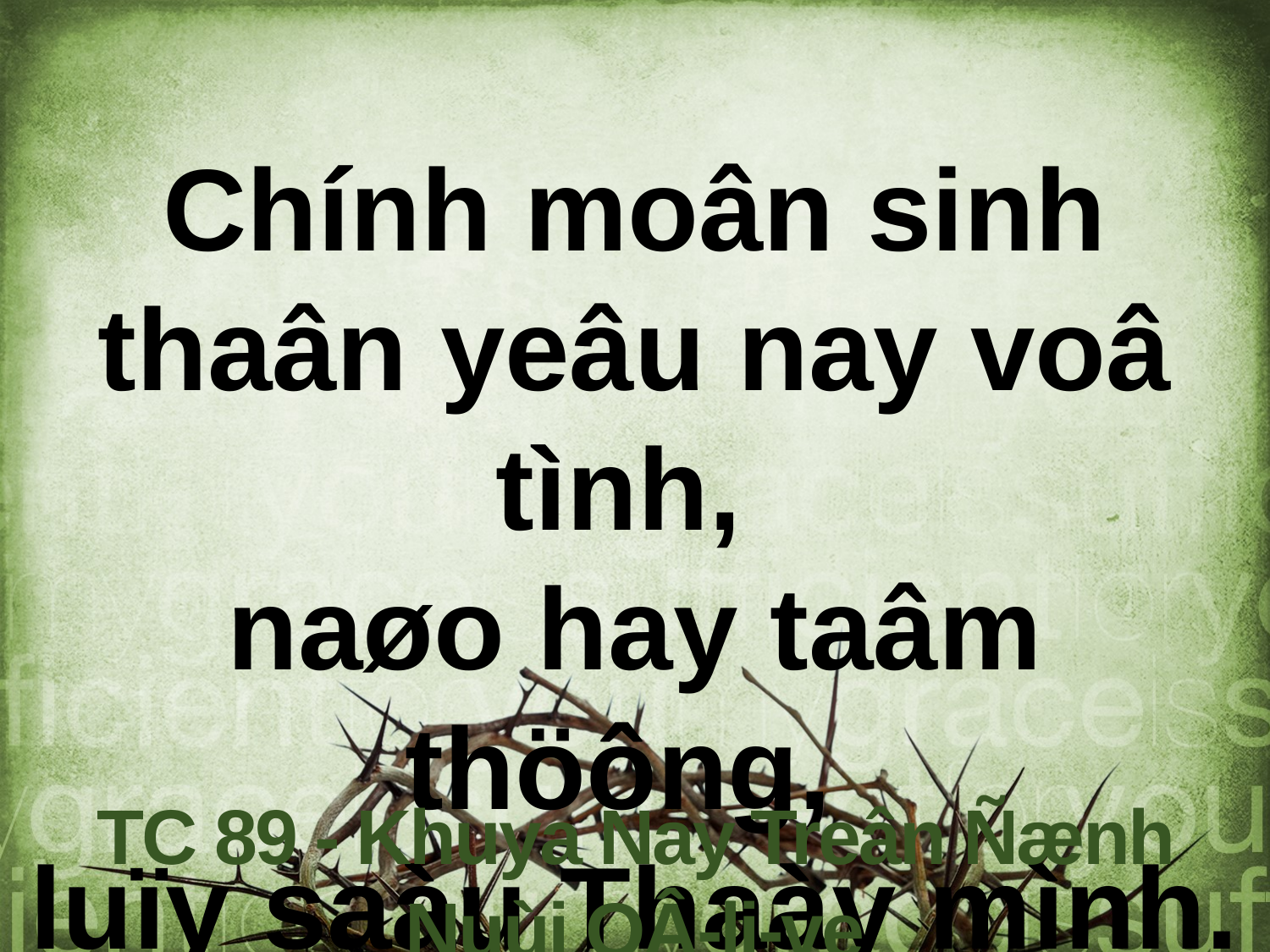

Chính moân sinh thaân yeâu nay voâ tình,
naøo hay taâm thöông,
luïy saàu Thaày mình.
TC 89 - Khuya Nay Treân Ñænh Nuùi OÂ-li-ve